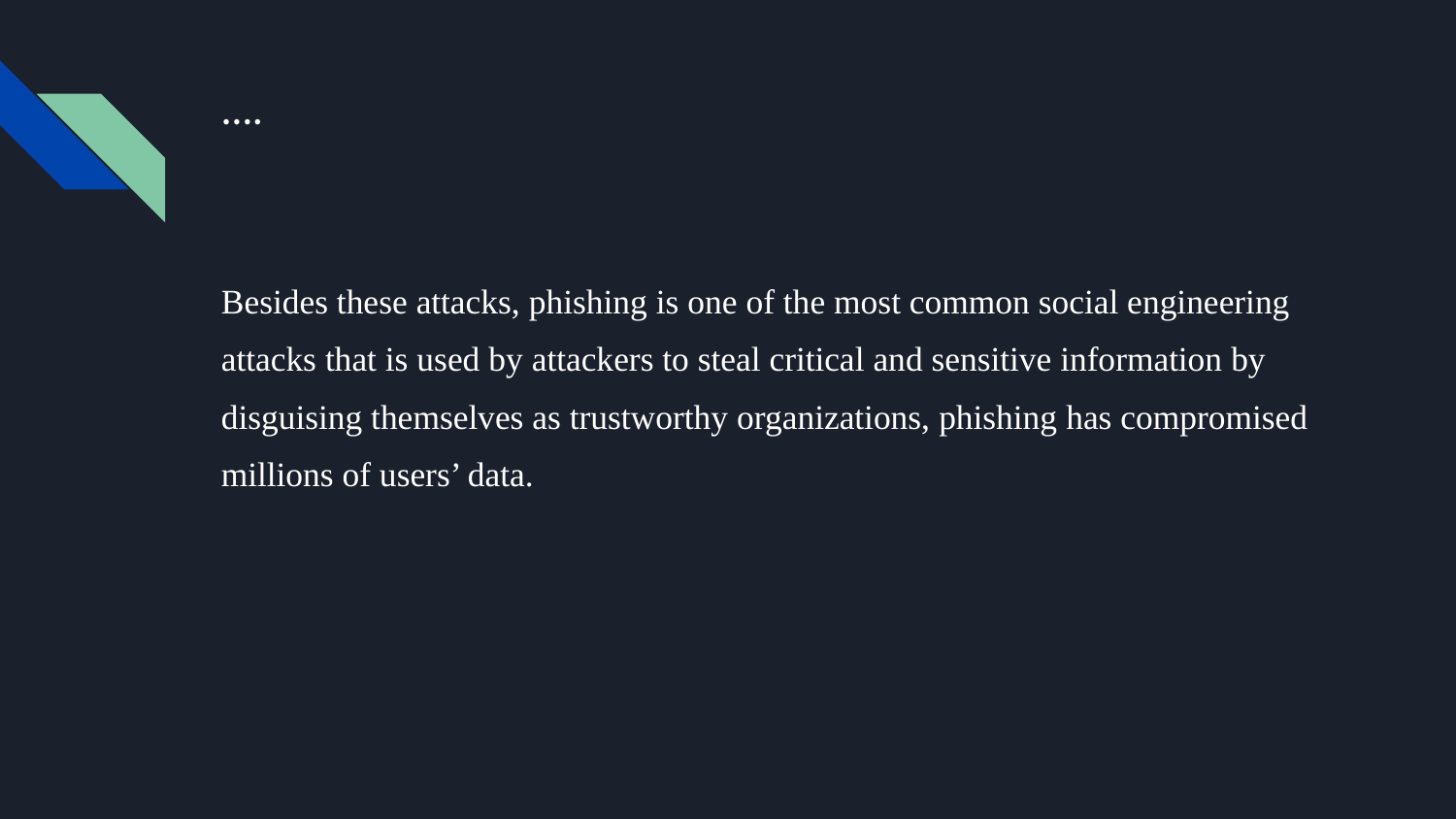

# ….
Besides these attacks, phishing is one of the most common social engineering attacks that is used by attackers to steal critical and sensitive information by disguising themselves as trustworthy organizations, phishing has compromised millions of users’ data.